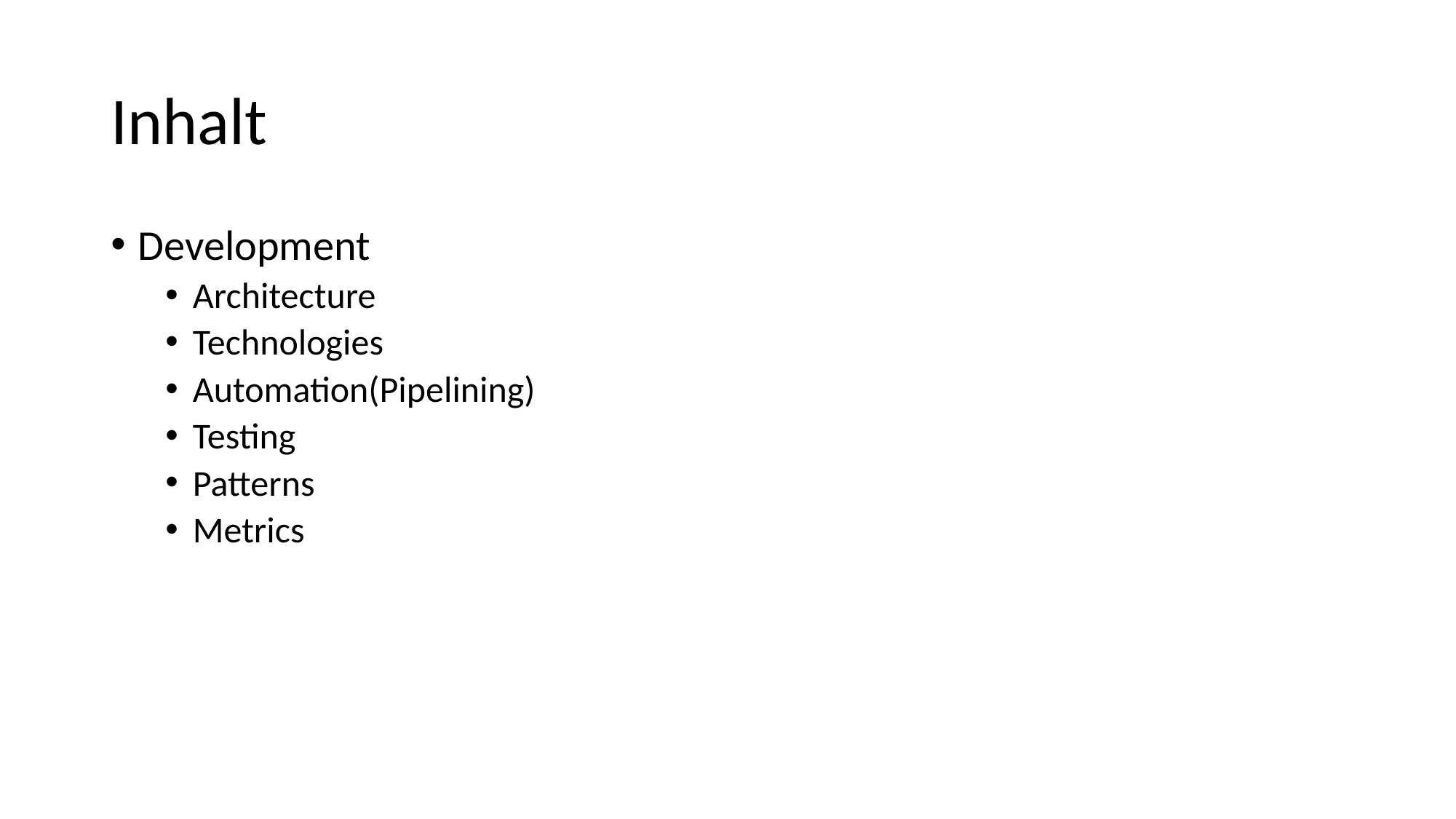

# Inhalt
Development
Architecture
Technologies
Automation(Pipelining)
Testing
Patterns
Metrics